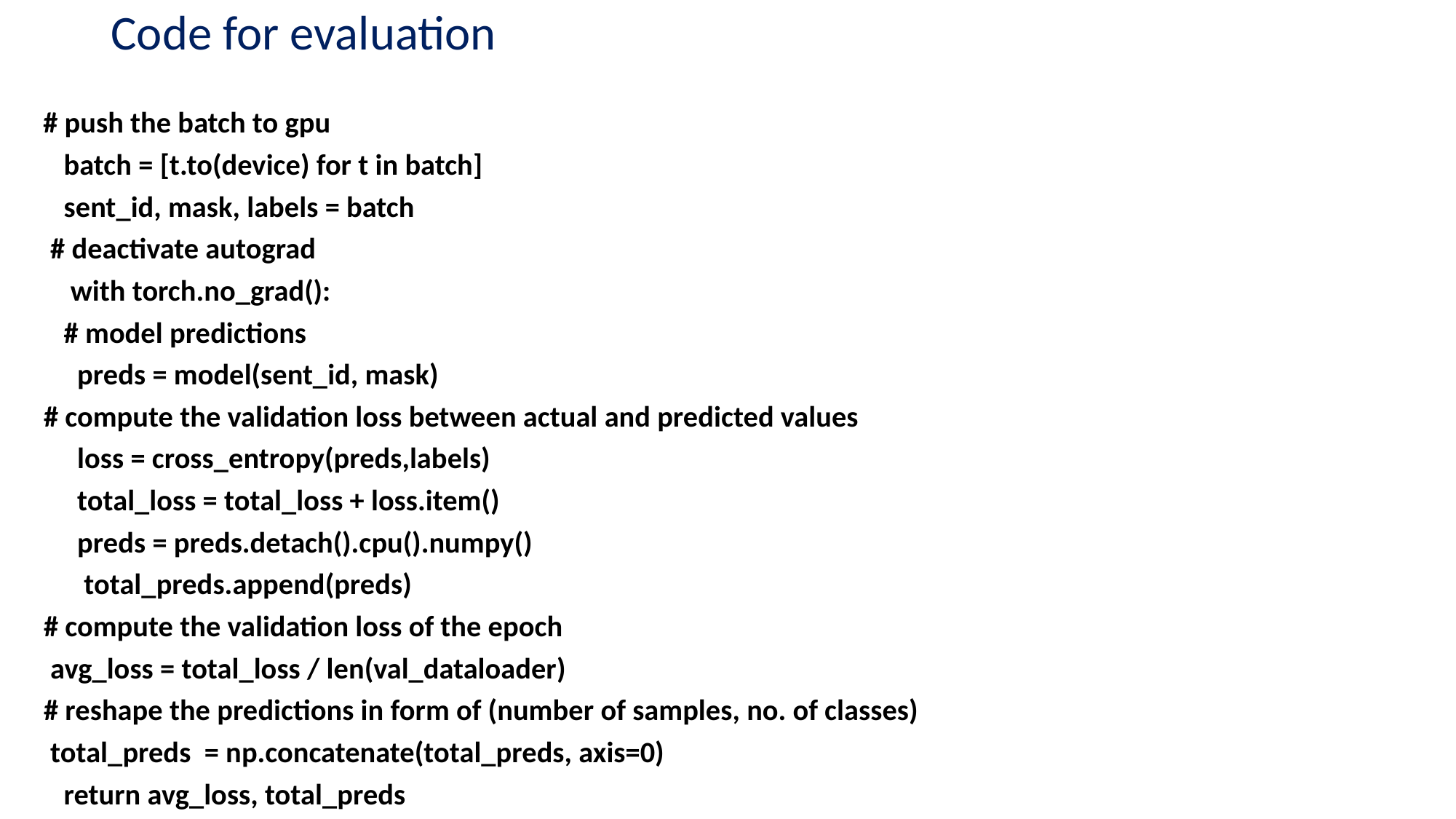

# Code for evaluation
 # push the batch to gpu
    batch = [t.to(device) for t in batch]
    sent_id, mask, labels = batch
  # deactivate autograd
     with torch.no_grad():
    # model predictions
      preds = model(sent_id, mask)
 # compute the validation loss between actual and predicted values
      loss = cross_entropy(preds,labels)
      total_loss = total_loss + loss.item()
      preds = preds.detach().cpu().numpy()
       total_preds.append(preds)
 # compute the validation loss of the epoch
  avg_loss = total_loss / len(val_dataloader)
 # reshape the predictions in form of (number of samples, no. of classes)
  total_preds  = np.concatenate(total_preds, axis=0)
    return avg_loss, total_preds